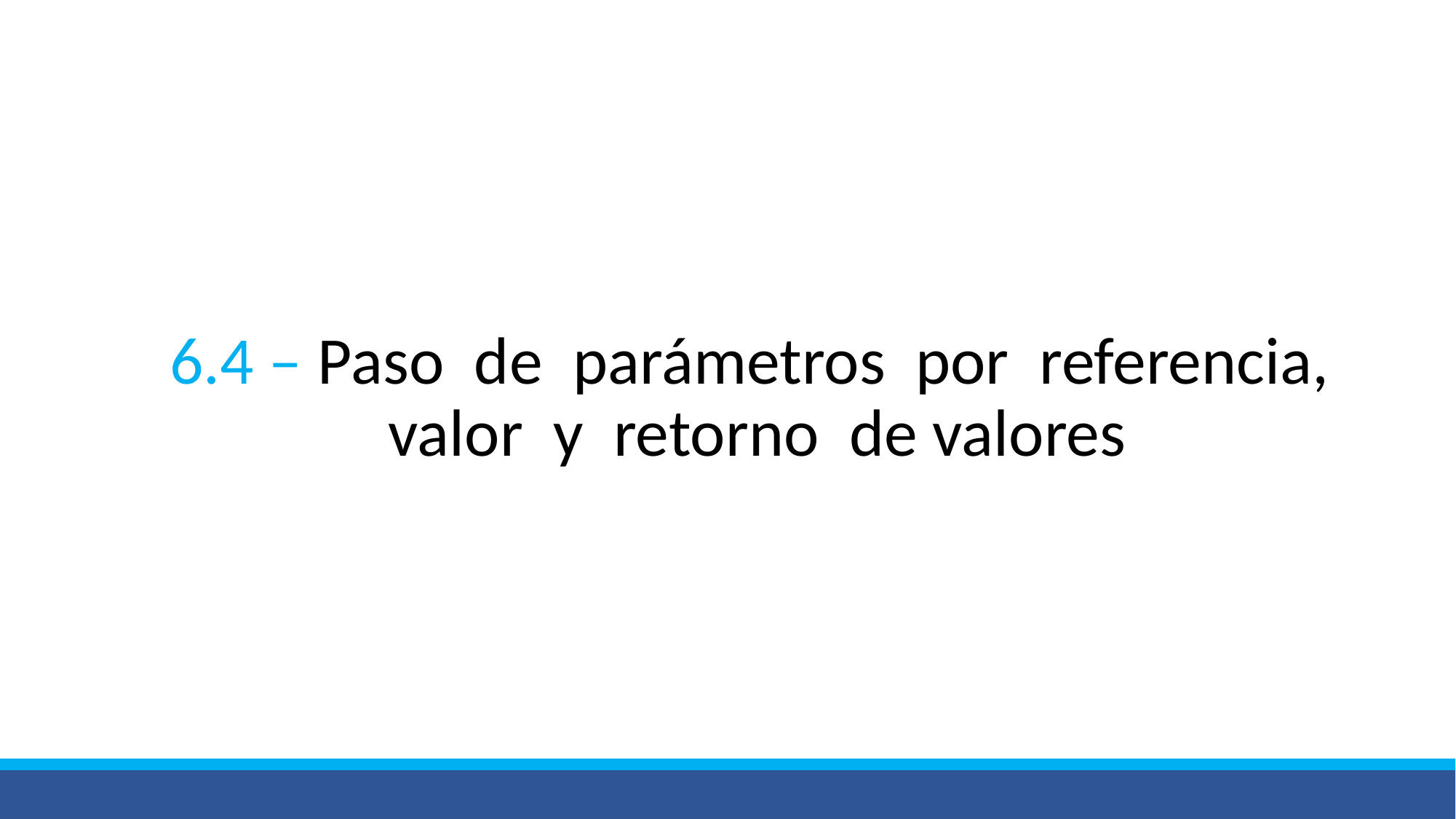

# 6.4 – Paso  de  parámetros  por  referencia,  valor  y  retorno  de valores